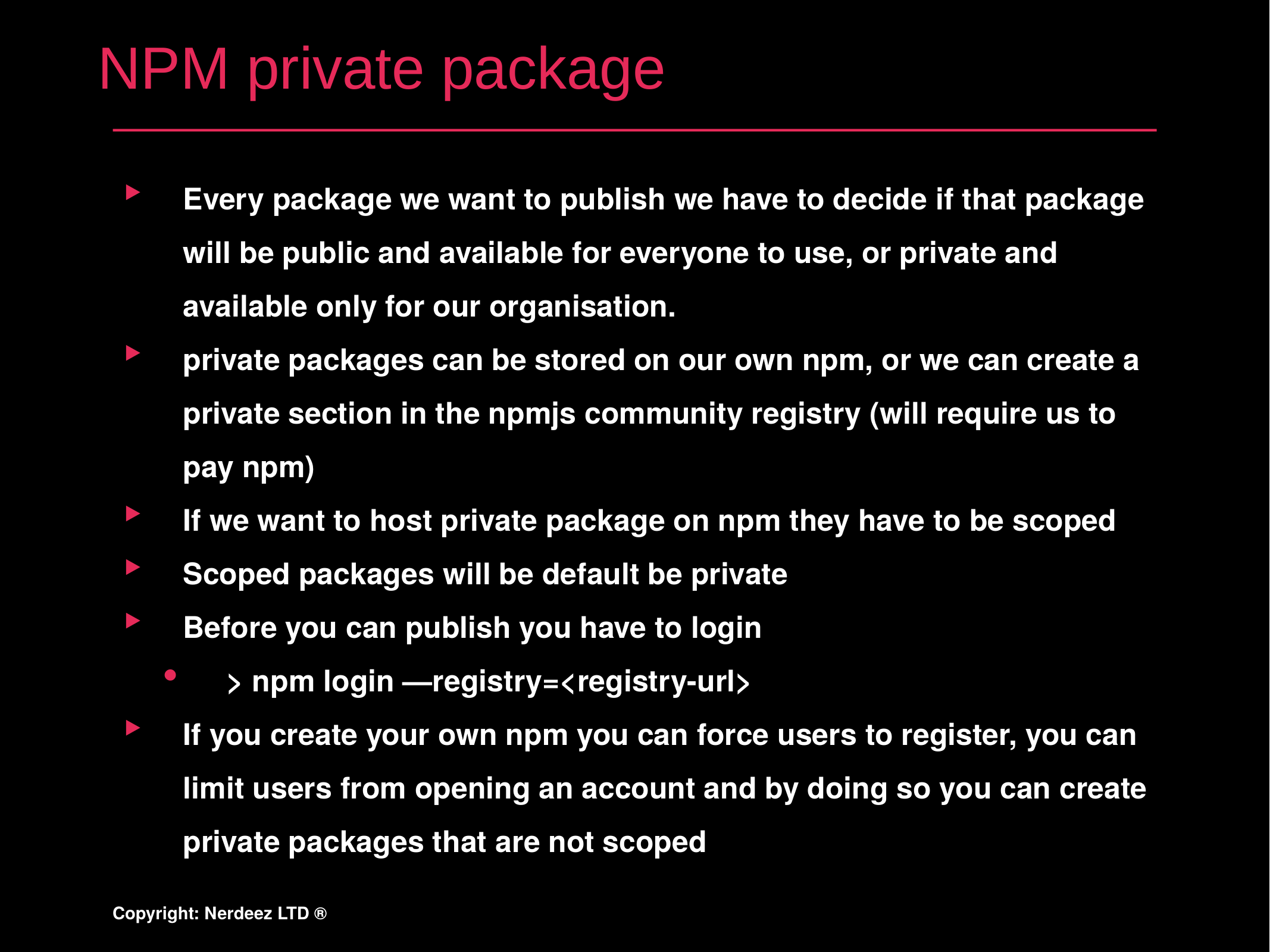

# NPM private package

Every package we want to publish we have to decide if that package will be public and available for everyone to use, or private and available only for our organisation.
private packages can be stored on our own npm, or we can create a private section in the npmjs community registry (will require us to pay npm)
If we want to host private package on npm they have to be scoped
Scoped packages will be default be private
Before you can publish you have to login
> npm login —registry=<registry-url>
If you create your own npm you can force users to register, you can limit users from opening an account and by doing so you can create private packages that are not scoped

Copyright: Nerdeez LTD ®